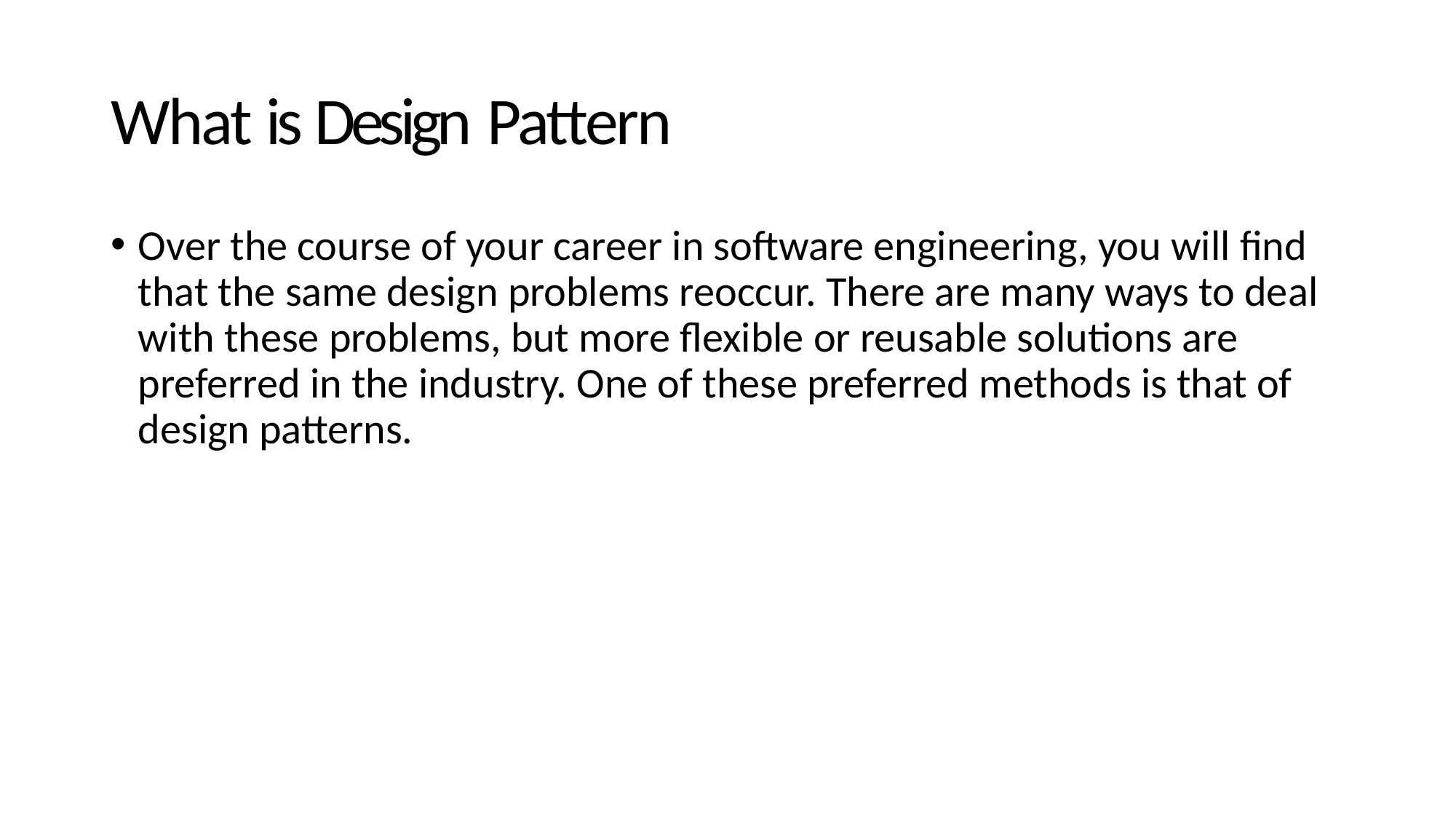

# What is Design Pattern
Over the course of your career in software engineering, you will find that the same design problems reoccur. There are many ways to deal with these problems, but more flexible or reusable solutions are preferred in the industry. One of these preferred methods is that of design patterns.